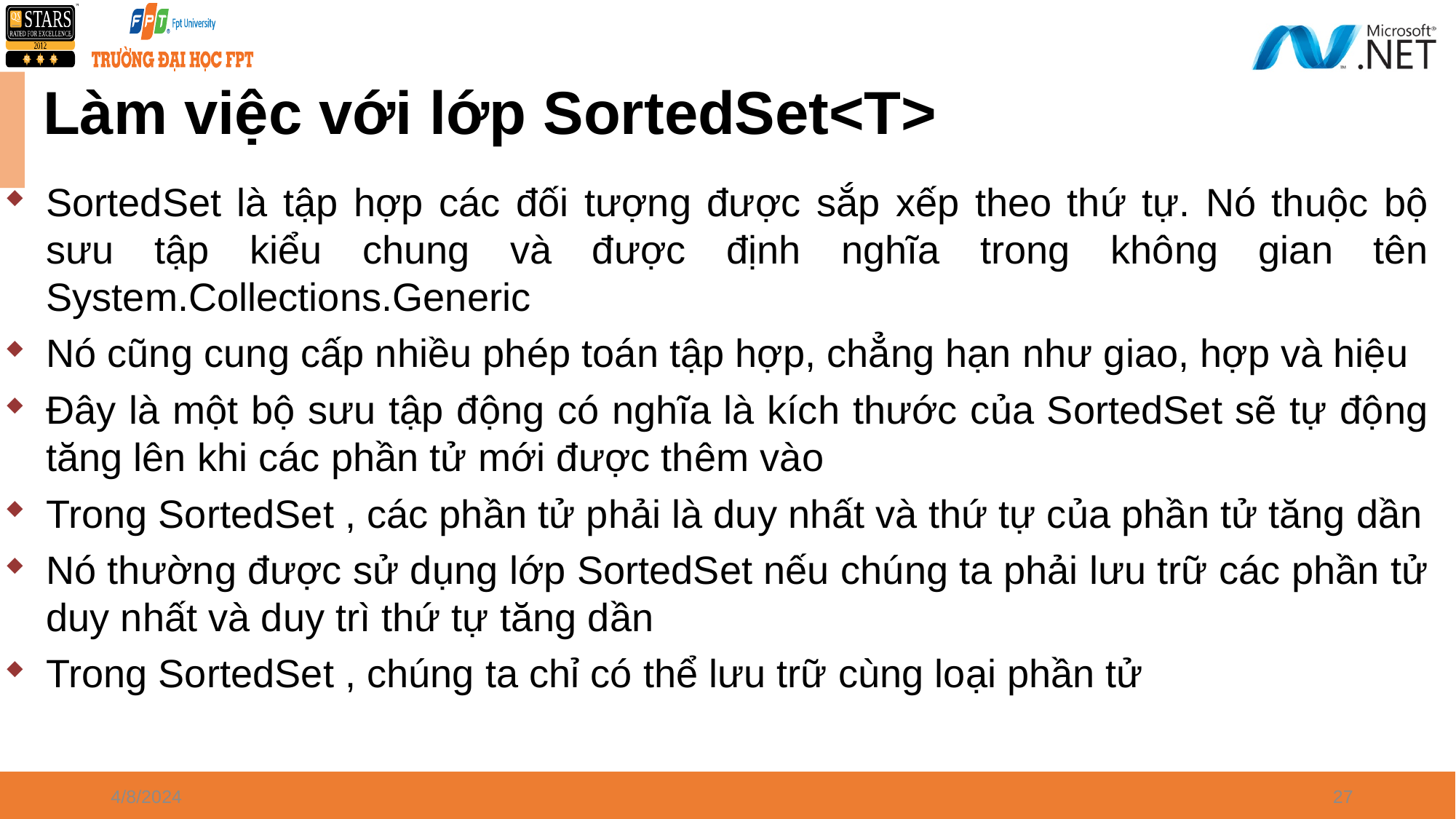

# Làm việc với lớp SortedSet<T>
SortedSet là tập hợp các đối tượng được sắp xếp theo thứ tự. Nó thuộc bộ sưu tập kiểu chung và được định nghĩa trong không gian tên System.Collections.Generic
Nó cũng cung cấp nhiều phép toán tập hợp, chẳng hạn như giao, hợp và hiệu
Đây là một bộ sưu tập động có nghĩa là kích thước của SortedSet sẽ tự động tăng lên khi các phần tử mới được thêm vào
Trong SortedSet , các phần tử phải là duy nhất và thứ tự của phần tử tăng dần
Nó thường được sử dụng lớp SortedSet nếu chúng ta phải lưu trữ các phần tử duy nhất và duy trì thứ tự tăng dần
Trong SortedSet , chúng ta chỉ có thể lưu trữ cùng loại phần tử
4/8/2024
27